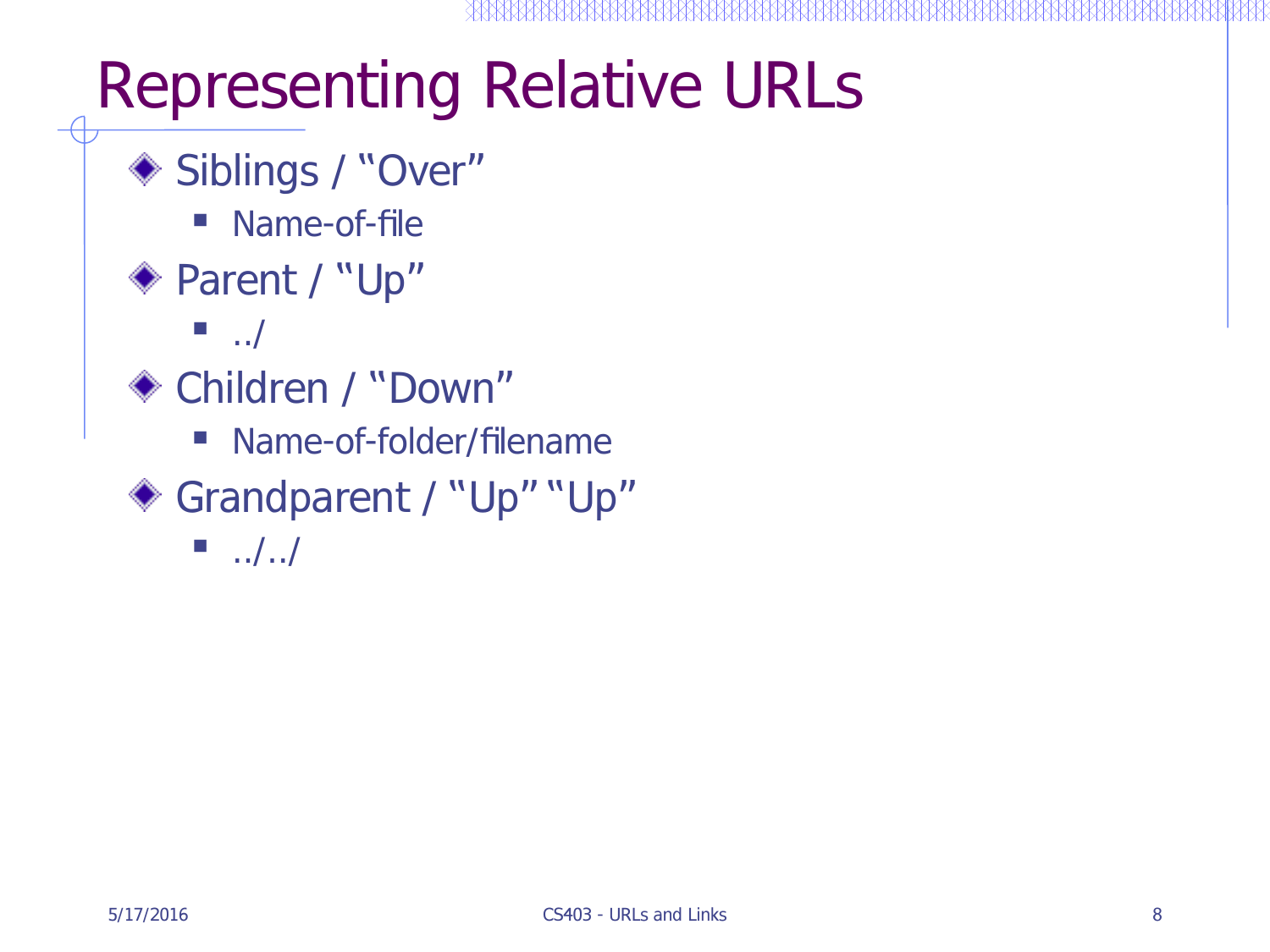

# Representing Relative URLs
Siblings / “Over”
Name-of-file
Parent / “Up”
../
Children / “Down”
Name-of-folder/filename
Grandparent / “Up” “Up”
../../

5/17/2016
CS403 - URLs and Links
8